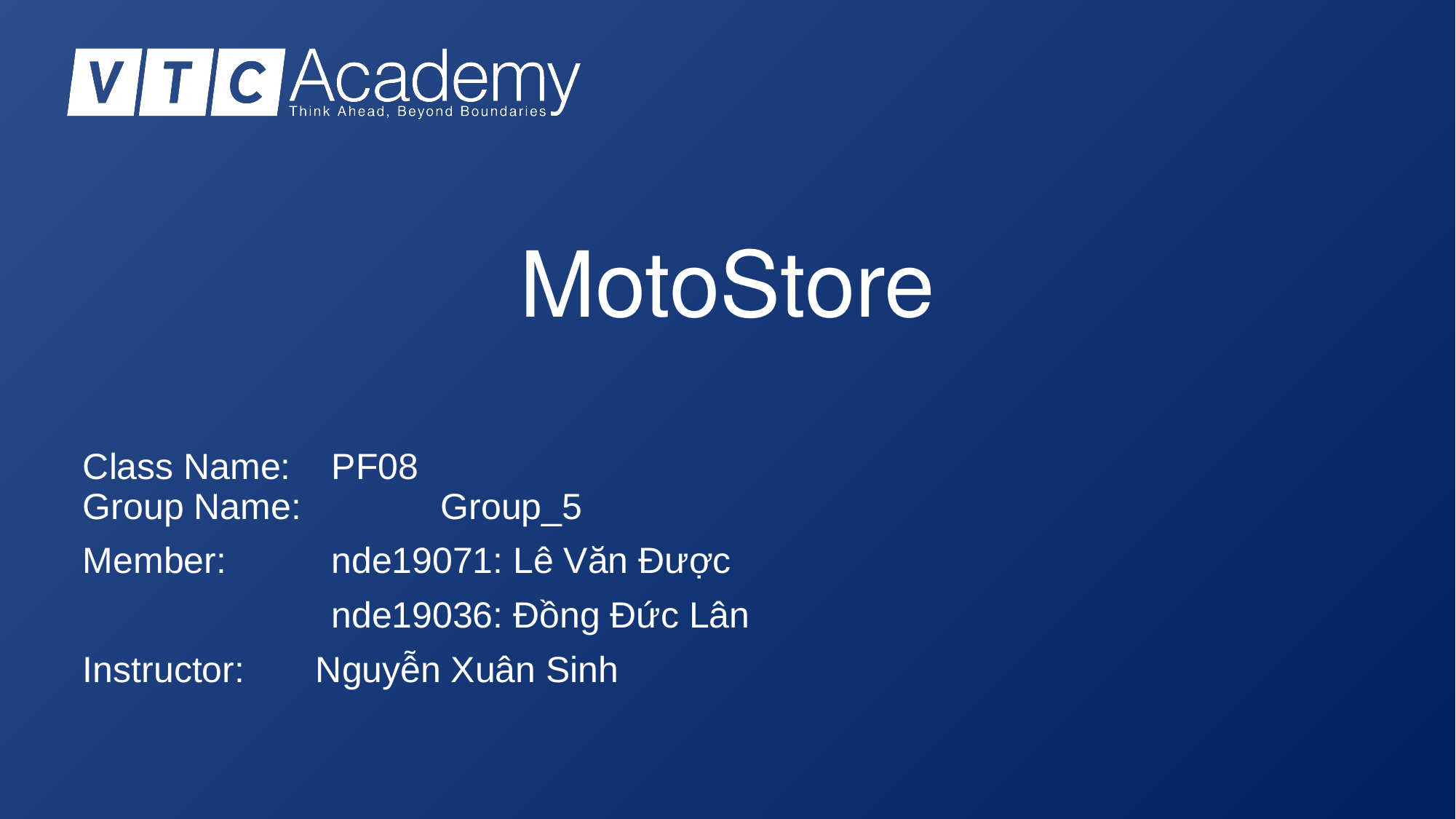

# MotoStore
Class Name:	   PF08
Group Name:	   Group_5
Member: 	   nde19071: Lê Văn Được
		   nde19036: Đồng Đức Lân
Instructor:       Nguyễn Xuân Sinh